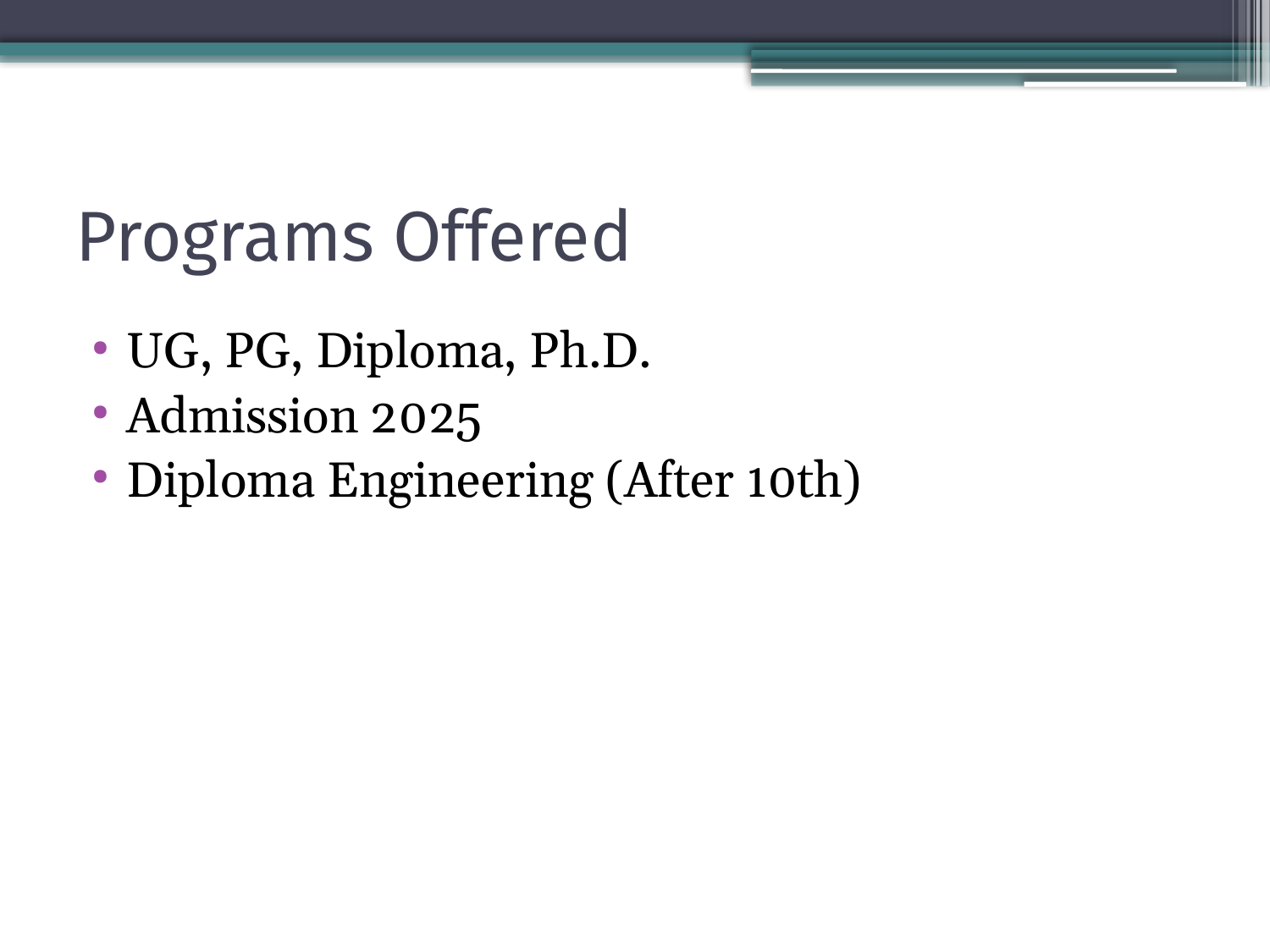

# Programs Offered
UG, PG, Diploma, Ph.D.
Admission 2025
Diploma Engineering (After 10th)